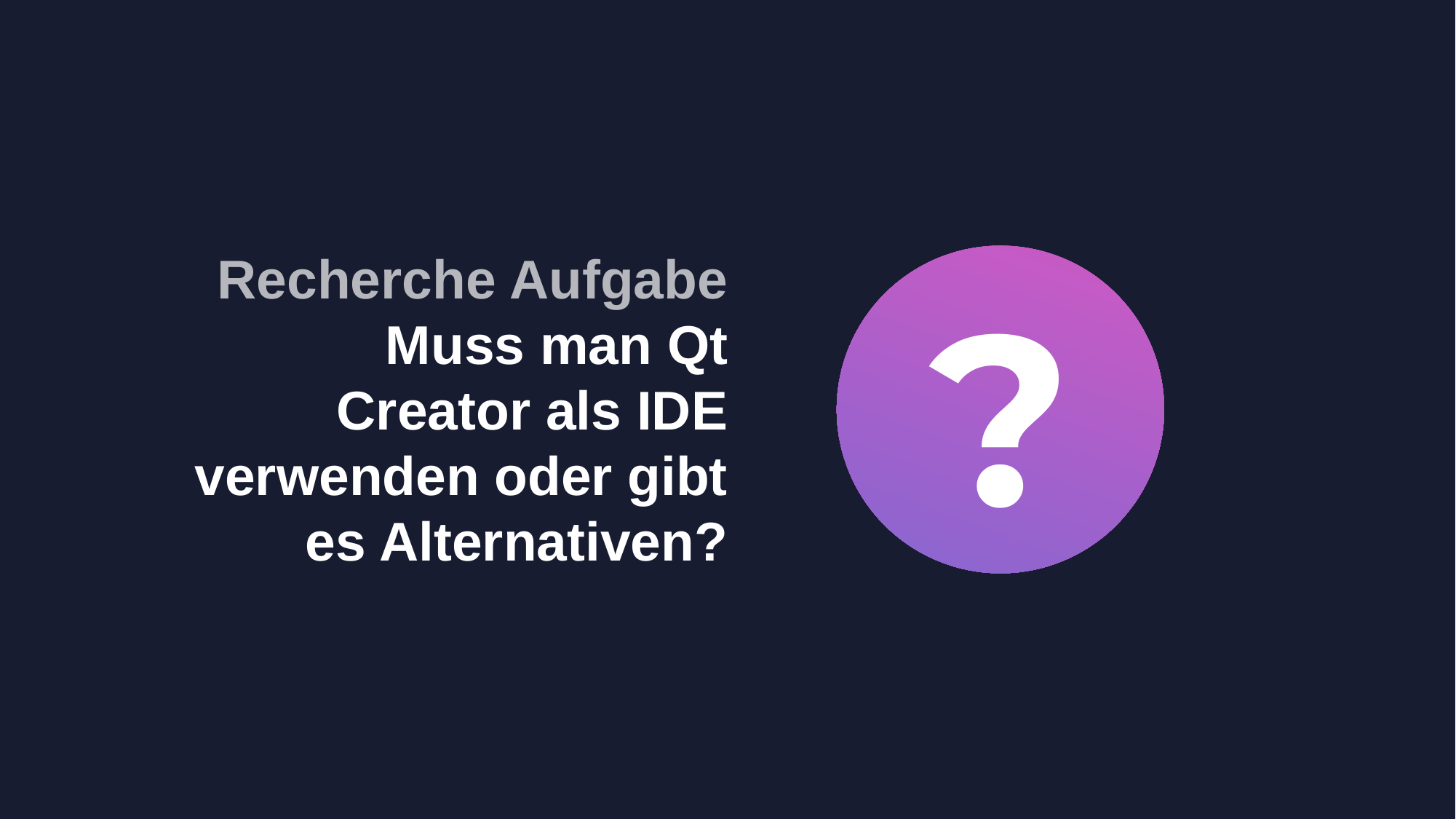

Recherche Aufgabe
Muss man Qt Creator als IDE verwenden oder gibt es Alternativen?

?